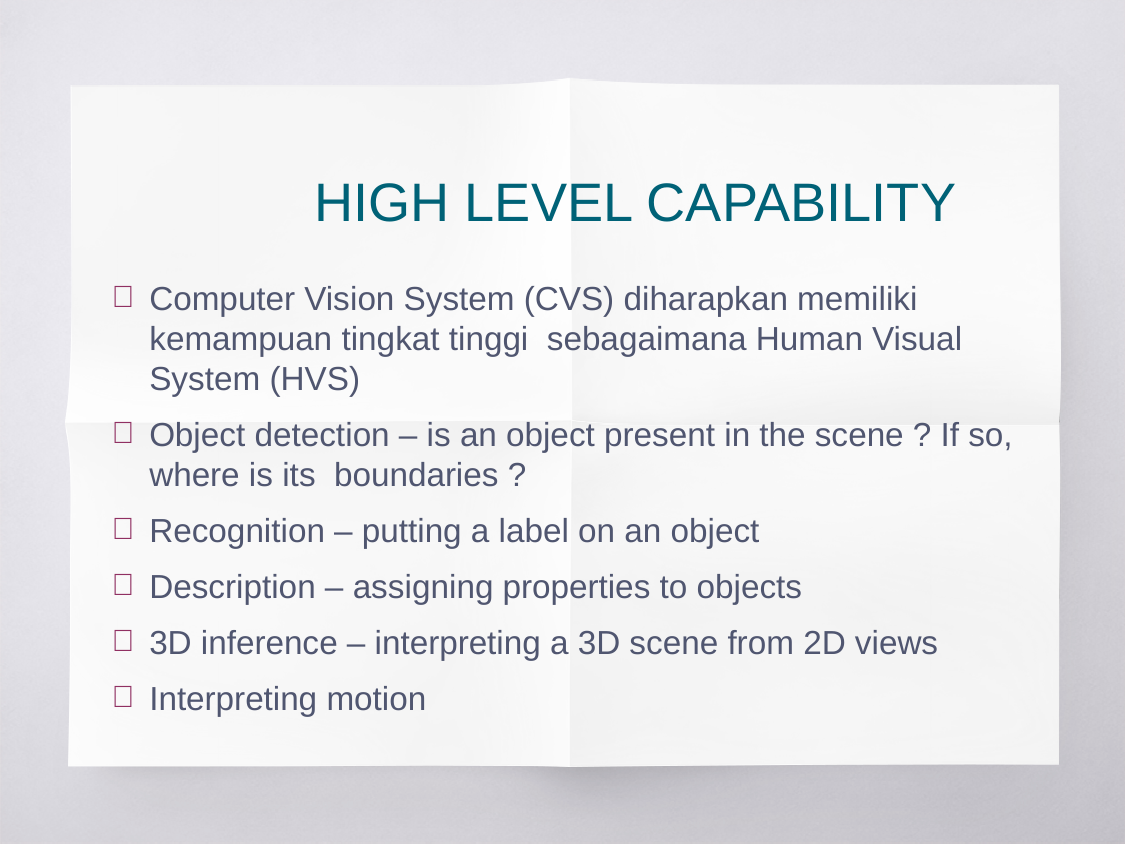

HIGH LEVEL CAPABILITY
Computer Vision System (CVS) diharapkan memiliki kemampuan tingkat tinggi  sebagaimana Human Visual System (HVS)
Object detection – is an object present in the scene ? If so, where is its  boundaries ?
Recognition – putting a label on an object
Description – assigning properties to objects
3D inference – interpreting a 3D scene from 2D views
Interpreting motion
10